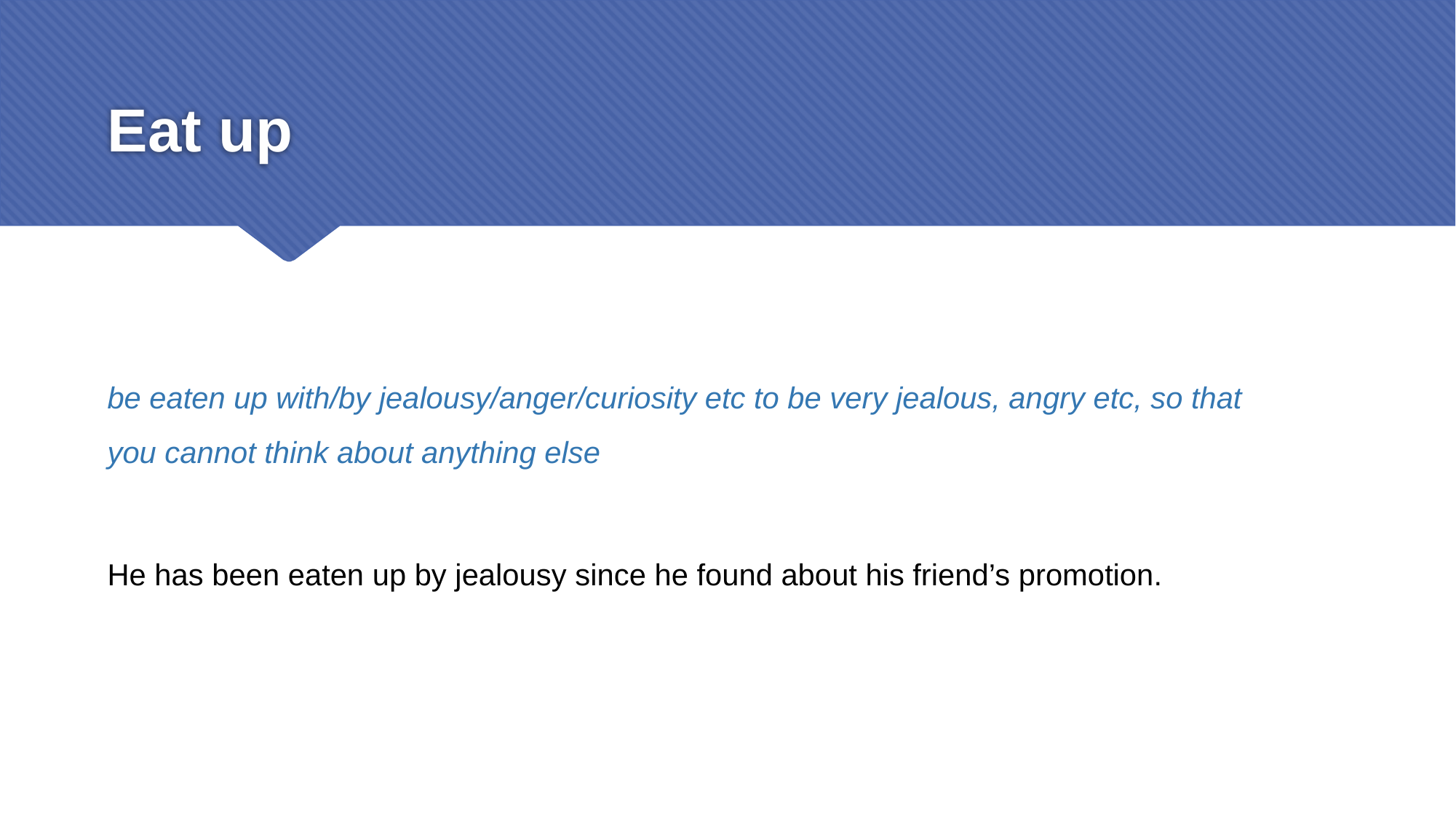

# Eat up
be eaten up with/by jealousy/anger/curiosity etc to be very jealous, angry etc, so that you cannot think about anything else
He has been eaten up by jealousy since he found about his friend’s promotion.